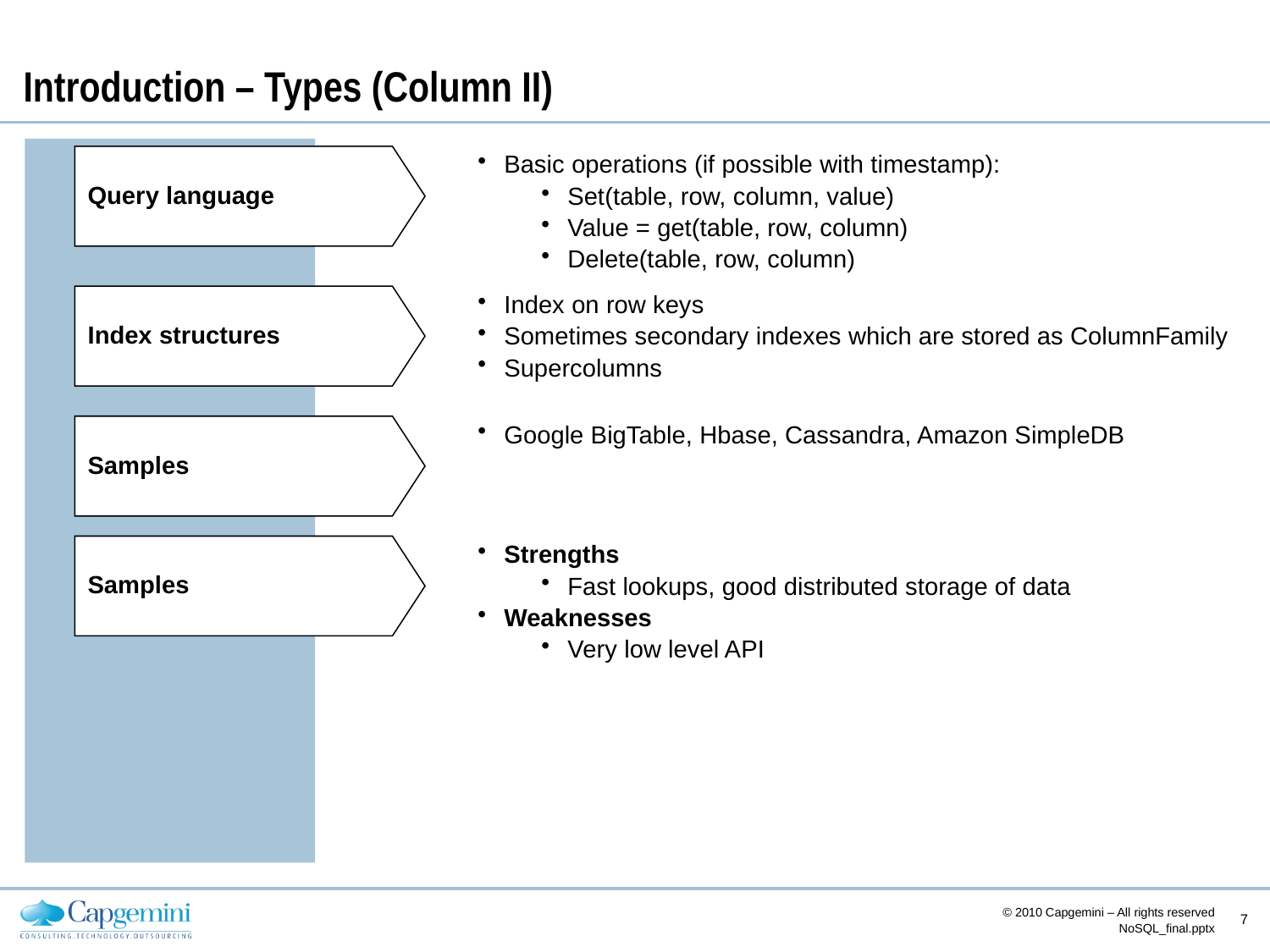

# Introduction – Types (Column II)

Basic operations (if possible with timestamp):
Set(table, row, column, value)
Value = get(table, row, column)
Delete(table, row, column)
Query language
Index structures
Index on row keys
Sometimes secondary indexes which are stored as ColumnFamily
Supercolumns
Samples
Google BigTable, Hbase, Cassandra, Amazon SimpleDB
Strengths
Fast lookups, good distributed storage of data
Weaknesses
Very low level API
Samples
© 2010 Capgemini – All rights reserved
7
NoSQL_final.pptx